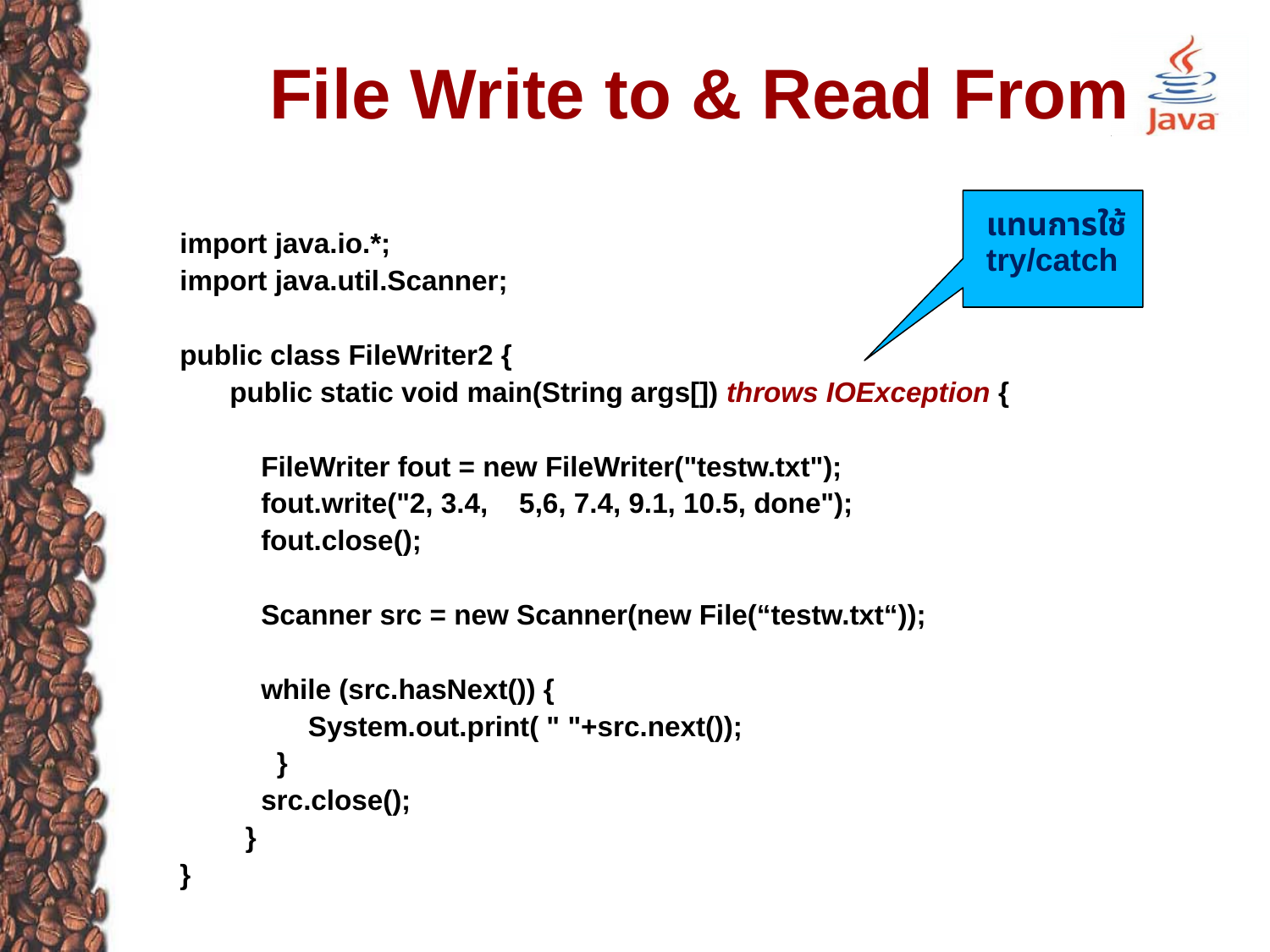

# File Write to & Read From

แทนการใช้ try/catch
import java.io.*;
import java.util.Scanner;

public class FileWriter2 {
	public static void main(String args[]) throws IOException {

	    FileWriter fout = new FileWriter("testw.txt");
	    fout.write("2, 3.4,    5,6, 7.4, 9.1, 10.5, done");
	    fout.close();

	    Scanner src = new Scanner(new File(“testw.txt“));

	    while (src.hasNext()) {
	          System.out.print( " "+src.next());
	      }
	    src.close();
	  }
}